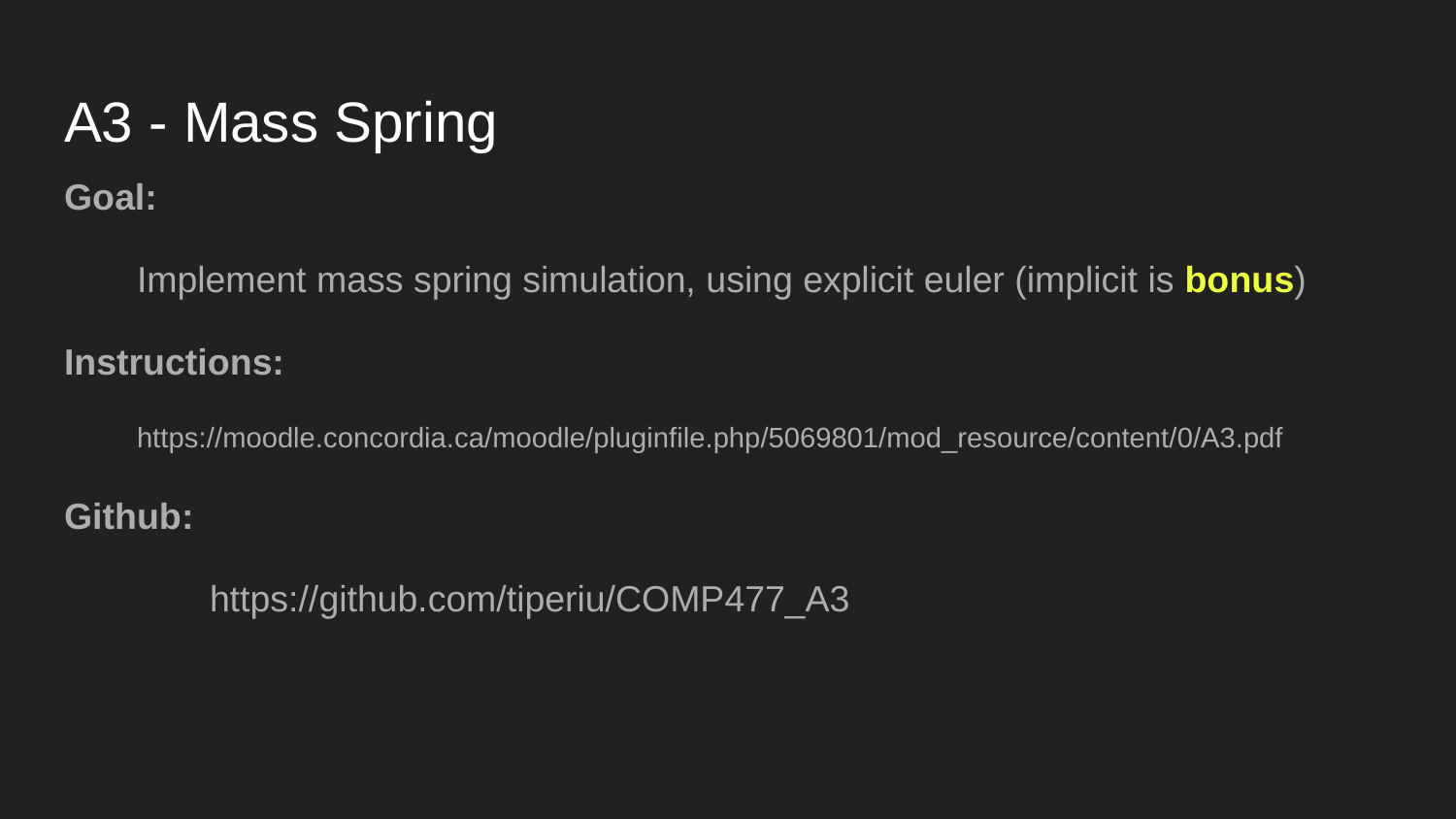

# A3 - Mass Spring
Goal:
Implement mass spring simulation, using explicit euler (implicit is bonus)
Instructions:
https://moodle.concordia.ca/moodle/pluginfile.php/5069801/mod_resource/content/0/A3.pdf
Github:
	https://github.com/tiperiu/COMP477_A3